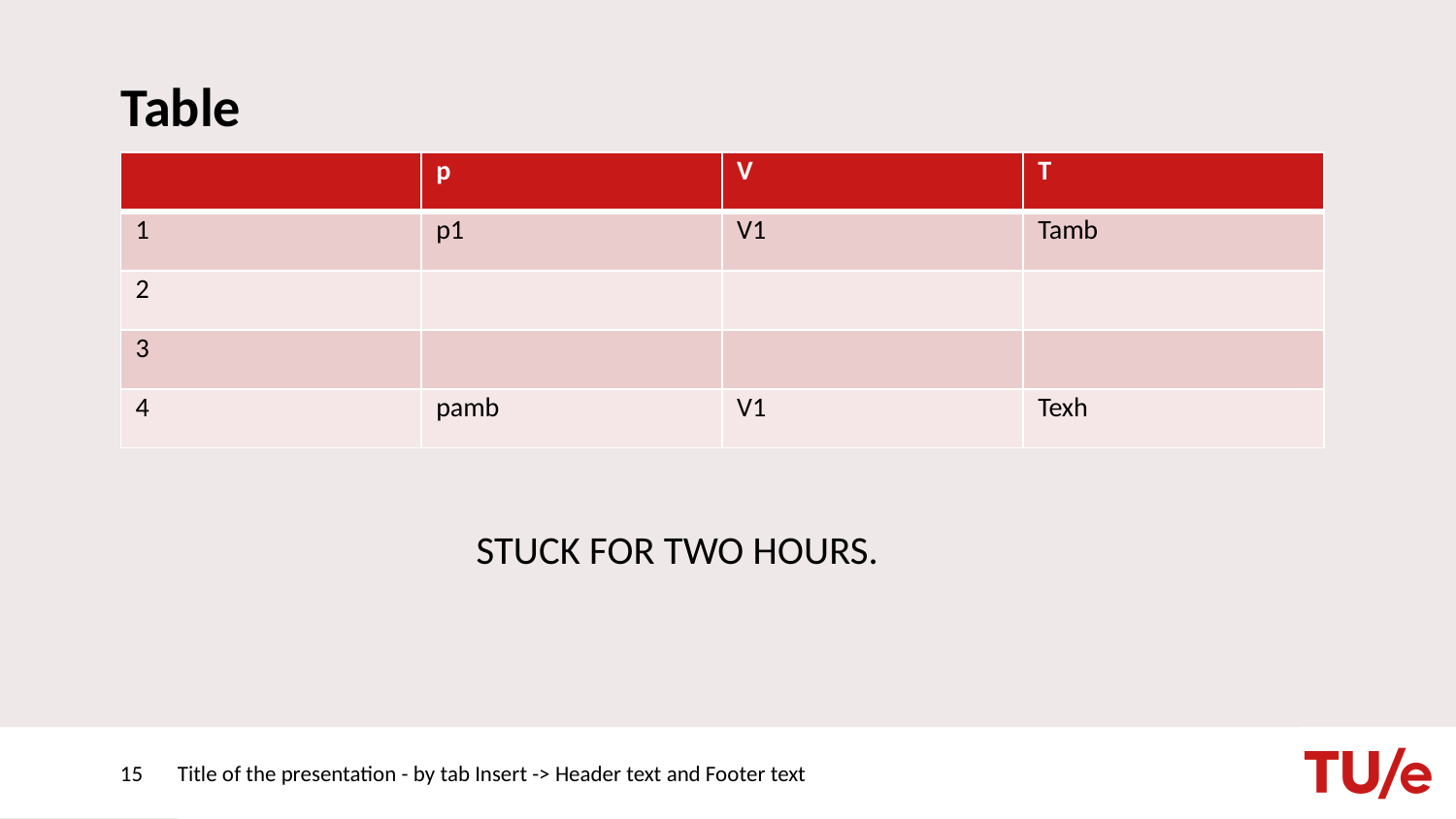

# Table
|  | p | V | T |
| --- | --- | --- | --- |
| 1 | p1 | V1 | Tamb |
| 2 |  |  |  |
| 3 |  |  |  |
| 4 | pamb | V1 | Texh |
STUCK FOR TWO HOURS.
15
Title of the presentation - by tab Insert -> Header text and Footer text